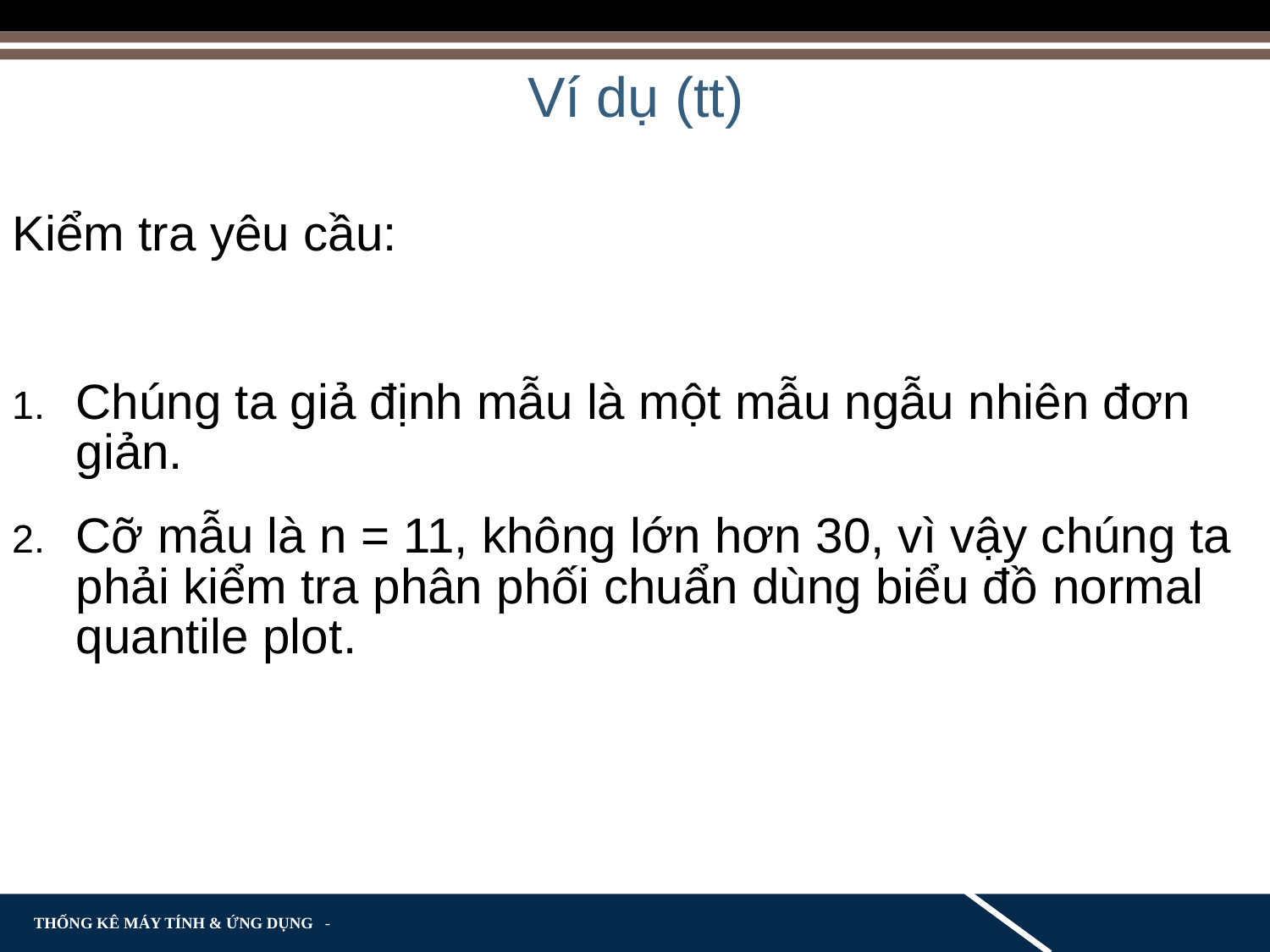

Ví dụ (tt)
Kiểm tra yêu cầu:

Chúng ta giả định mẫu là một mẫu ngẫu nhiên đơn giản.
Cỡ mẫu là n = 11, không lớn hơn 30, vì vậy chúng ta phải kiểm tra phân phối chuẩn dùng biểu đồ normal quantile plot.